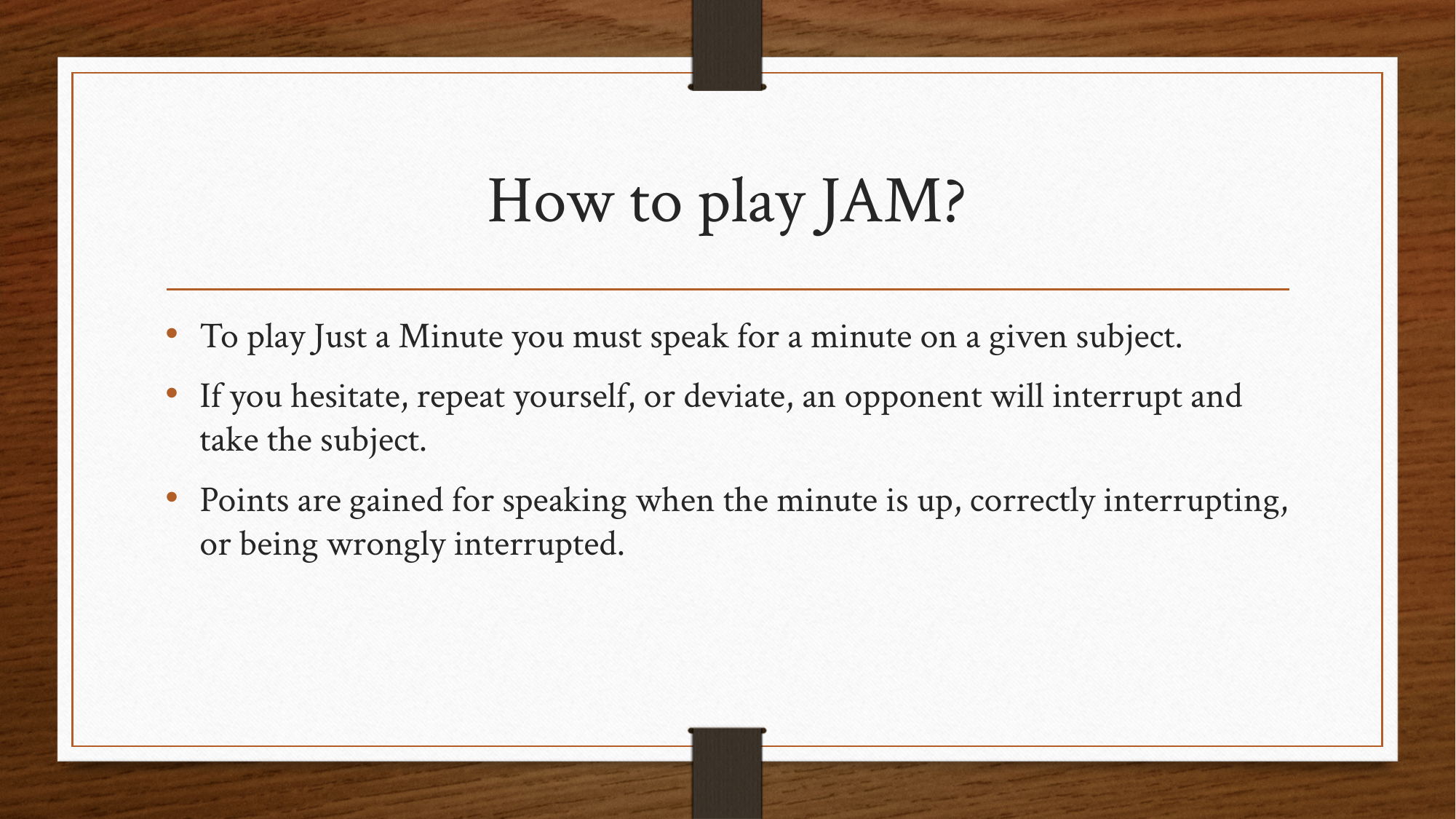

# How to play JAM?
To play Just a Minute you must speak for a minute on a given subject.
If you hesitate, repeat yourself, or deviate, an opponent will interrupt and take the subject.
Points are gained for speaking when the minute is up, correctly interrupting, or being wrongly interrupted.